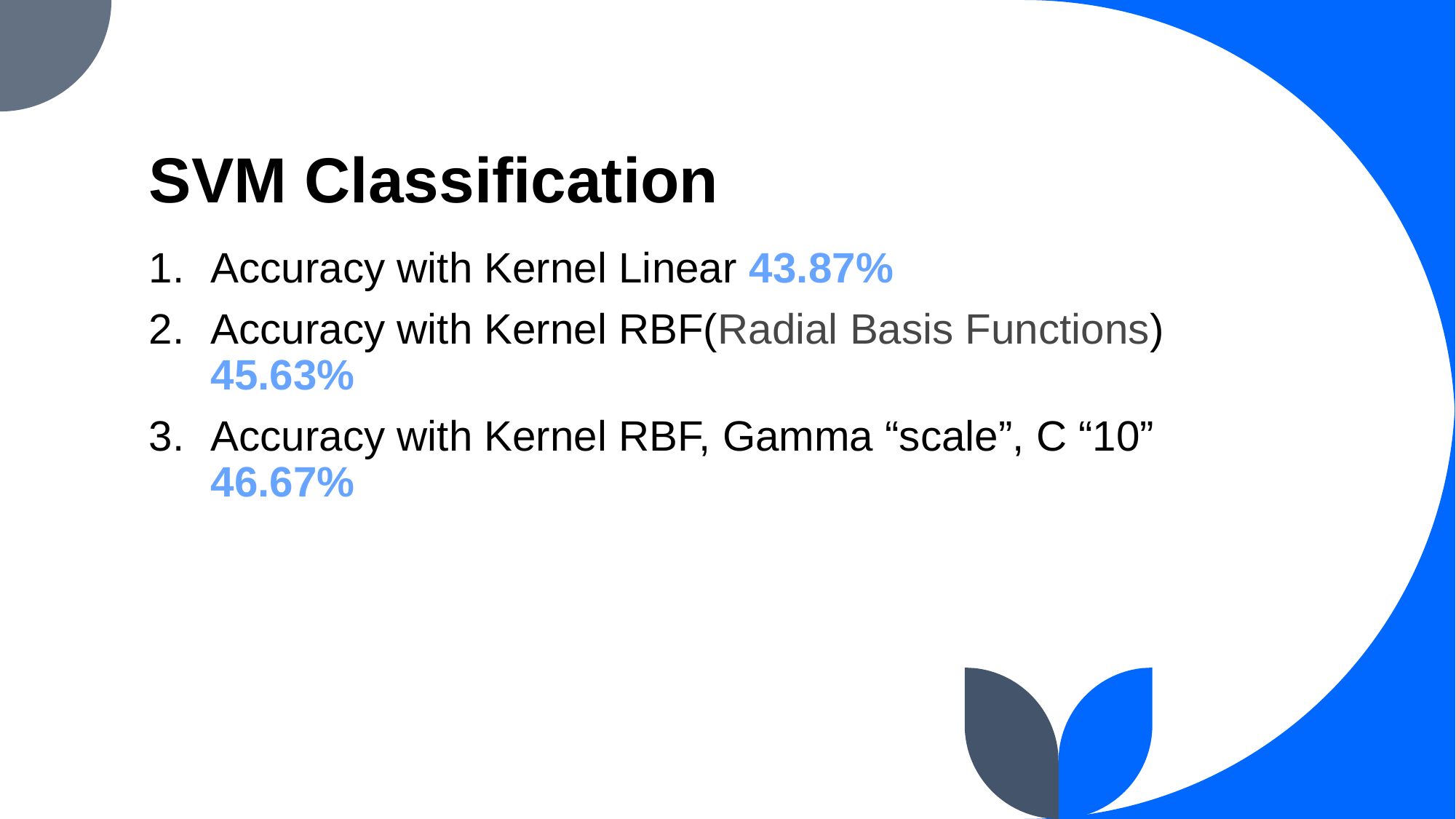

# SVM Classification
Accuracy with Kernel Linear 43.87%
Accuracy with Kernel RBF(Radial Basis Functions) 45.63%
Accuracy with Kernel RBF, Gamma “scale”, C “10” 46.67%